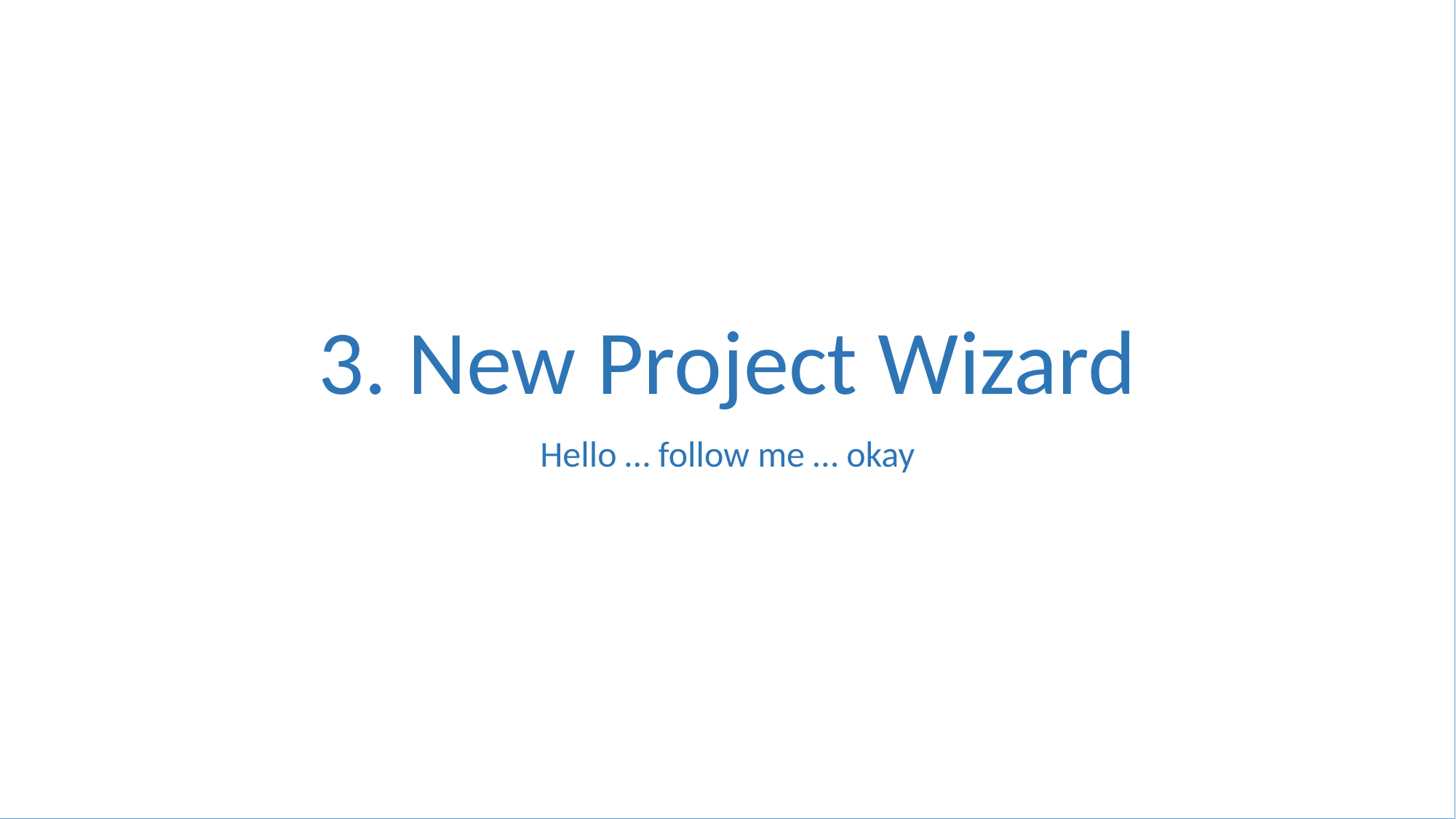

# 3. New Project Wizard
Hello … follow me … okay